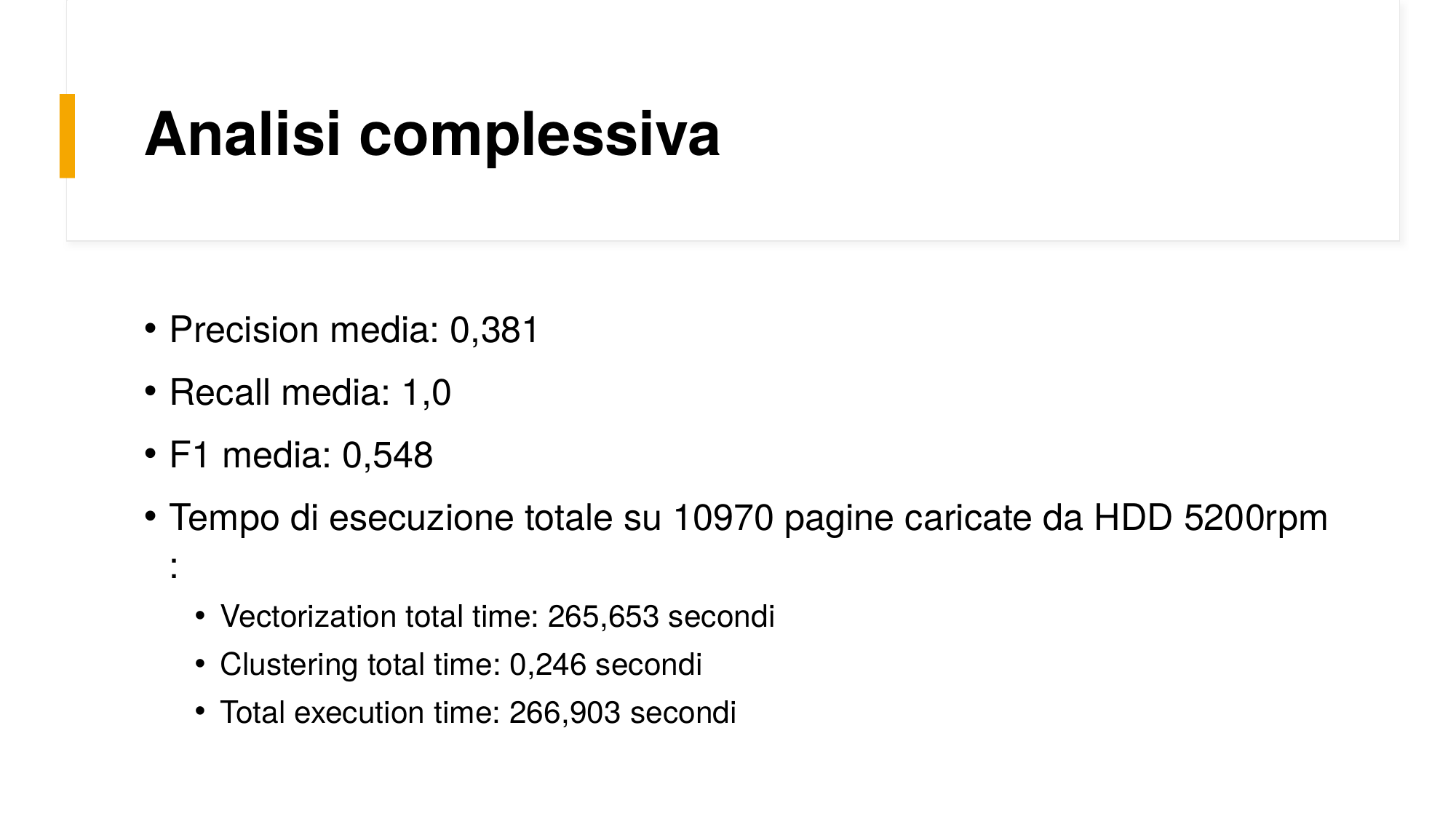

# Analisi complessiva
Precision media: 0,381
Recall media: 1,0
F1 media: 0,548
Tempo di esecuzione totale su 10970 pagine caricate da HDD 5200rpm :
Vectorization total time: 265,653 secondi
Clustering total time: 0,246 secondi
Total execution time: 266,903 secondi